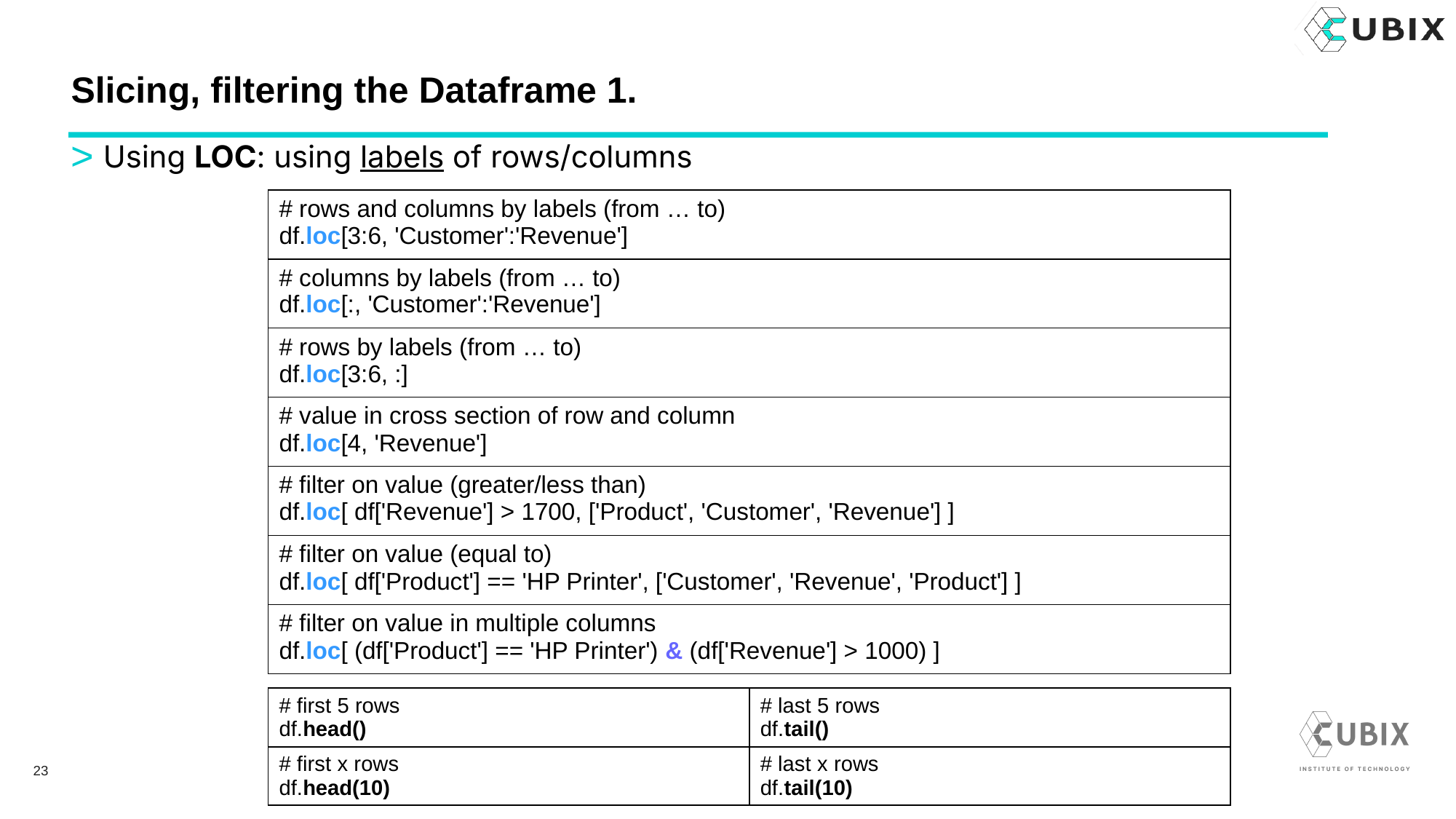

# Slicing, filtering the Dataframe 1.
Using LOC: using labels of rows/columns
| # rows and columns by labels (from … to) df.loc[3:6, 'Customer':'Revenue'] |
| --- |
| # columns by labels (from … to) df.loc[:, 'Customer':'Revenue'] |
| # rows by labels (from … to) df.loc[3:6, :] |
| # value in cross section of row and column df.loc[4, 'Revenue'] |
| # filter on value (greater/less than) df.loc[ df['Revenue'] > 1700, ['Product', 'Customer', 'Revenue'] ] |
| # filter on value (equal to) df.loc[ df['Product'] == 'HP Printer', ['Customer', 'Revenue', 'Product'] ] |
| # filter on value in multiple columns df.loc[ (df['Product'] == 'HP Printer') & (df['Revenue'] > 1000) ] |
| # first 5 rows df.head() | # last 5 rows df.tail() |
| --- | --- |
| # first x rows df.head(10) | # last x rows df.tail(10) |